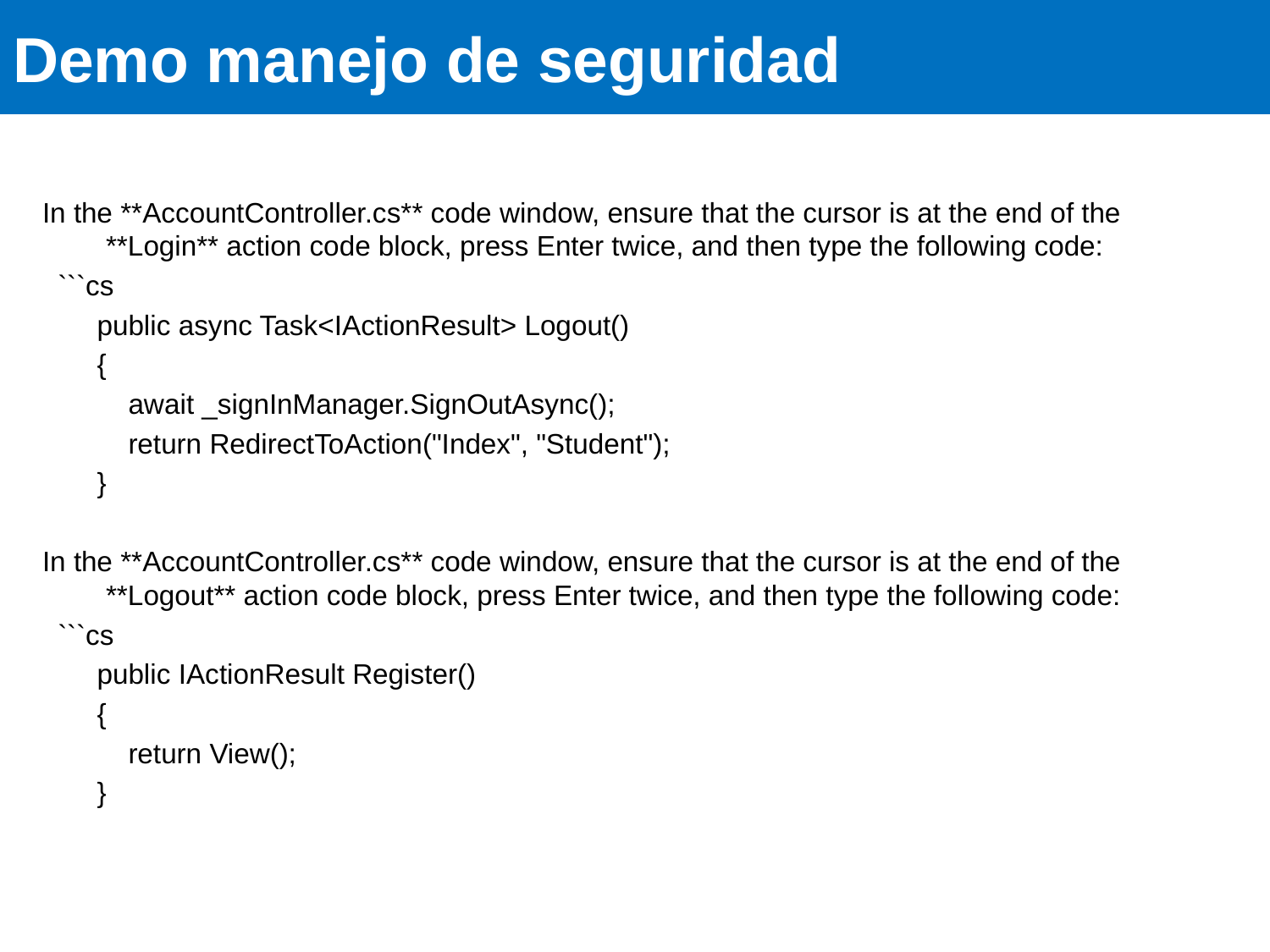

# Demo manejo de seguridad

In the **AccountController.cs** code window, ensure that the cursor is at the end of the **Login** action code block, press Enter twice, and then type the following code:
  ```cs
       public async Task<IActionResult> Logout()
       {
           await _signInManager.SignOutAsync();
           return RedirectToAction("Index", "Student");
       }

In the **AccountController.cs** code window, ensure that the cursor is at the end of the **Logout** action code block, press Enter twice, and then type the following code:
  ```cs
       public IActionResult Register()
       {
           return View();
       }